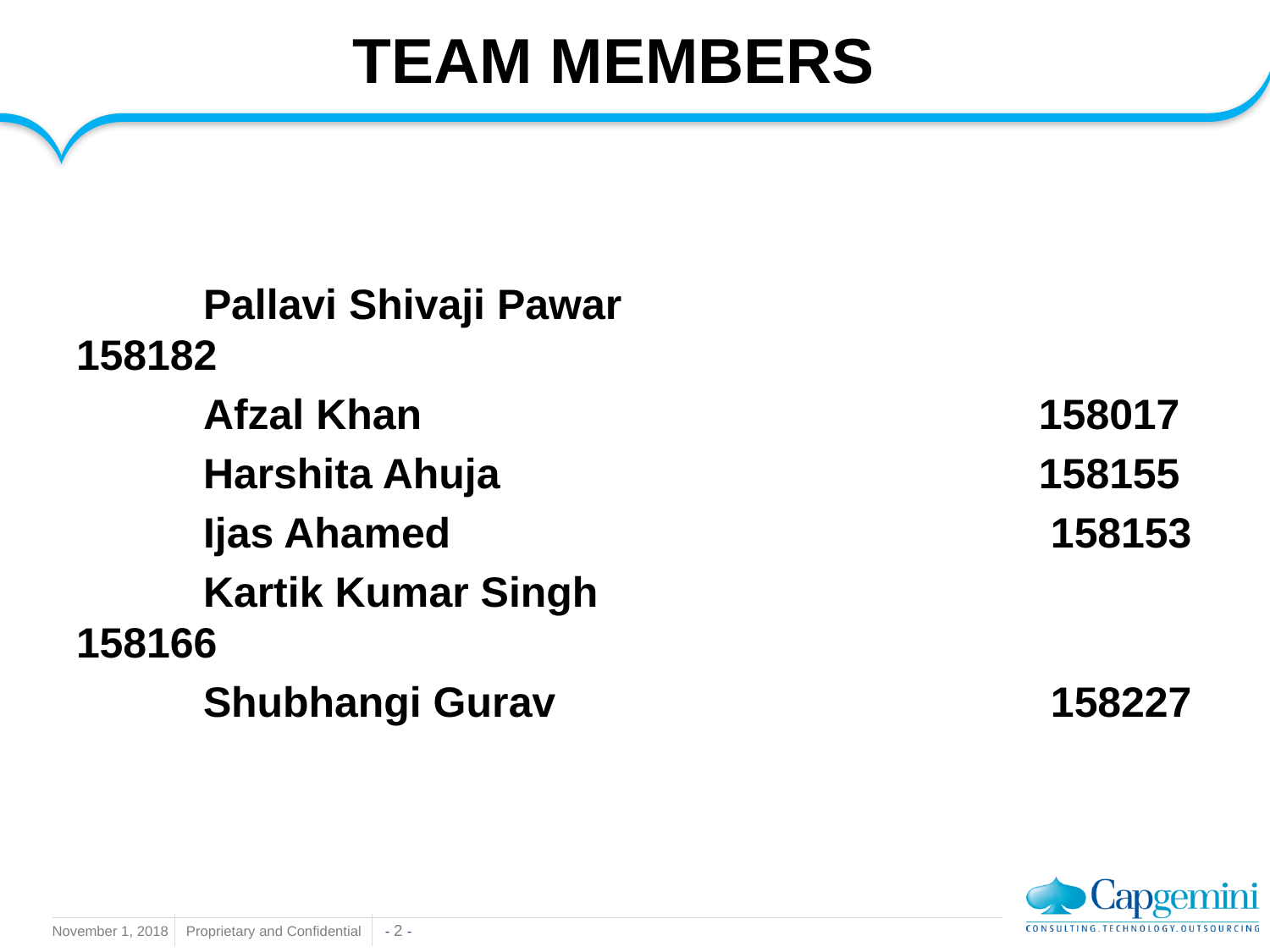

# TEAM MEMBERS

	Pallavi Shivaji Pawar	                                            158182
	Afzal Khan				                 158017
	Harshita Ahuja			                 158155
	Ijas Ahamed				                  158153
	Kartik Kumar Singh			                  158166
	Shubhangi Gurav			                  158227